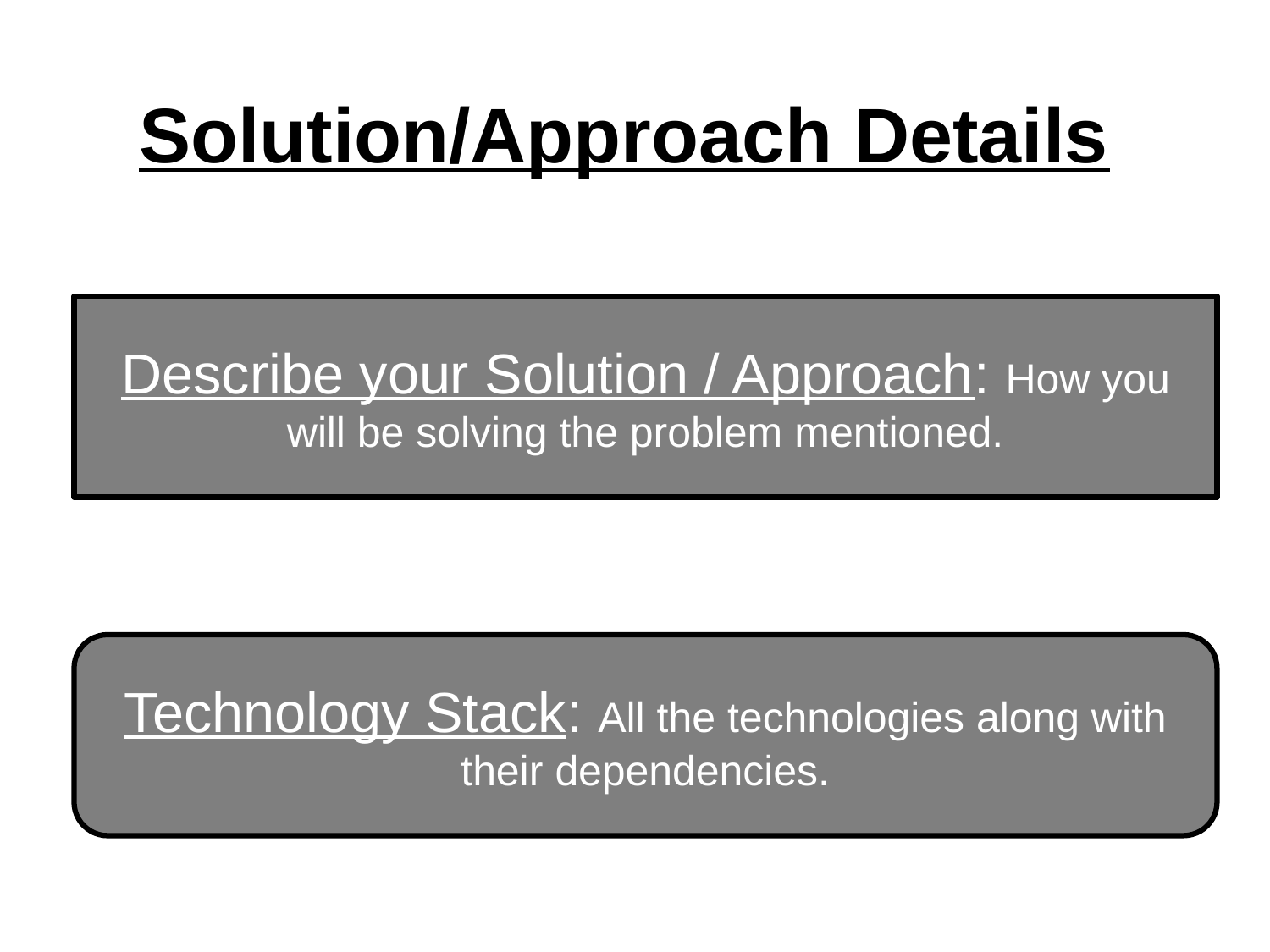

# Solution/Approach Details
Describe your Solution / Approach: How you will be solving the problem mentioned.
Technology Stack: All the technologies along with their dependencies.